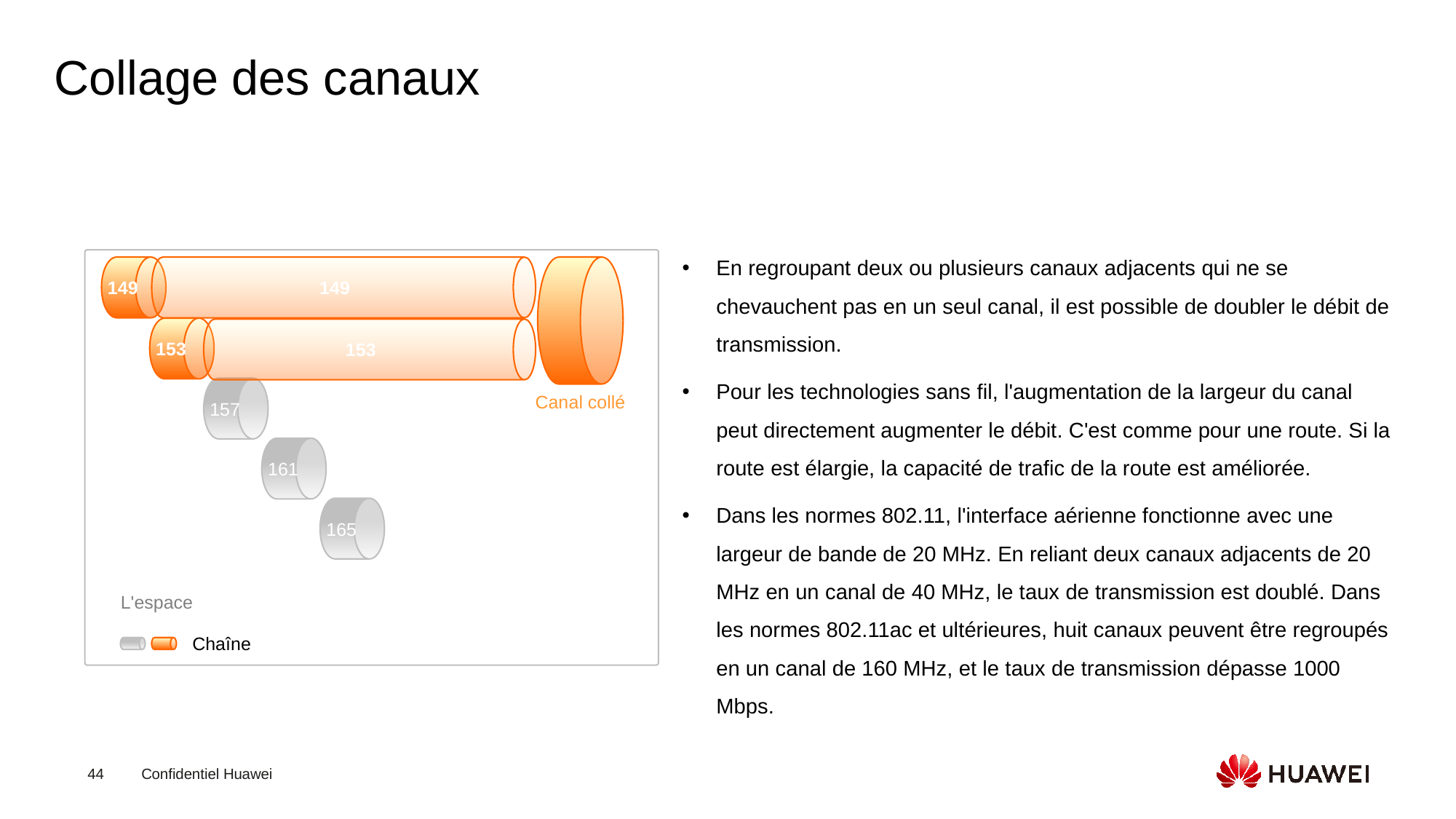

# Collage des canaux
149
153
En regroupant deux ou plusieurs canaux adjacents qui ne se chevauchent pas en un seul canal, il est possible de doubler le débit de transmission.
Pour les technologies sans fil, l'augmentation de la largeur du canal peut directement augmenter le débit. C'est comme pour une route. Si la route est élargie, la capacité de trafic de la route est améliorée.
Dans les normes 802.11, l'interface aérienne fonctionne avec une largeur de bande de 20 MHz. En reliant deux canaux adjacents de 20 MHz en un canal de 40 MHz, le taux de transmission est doublé. Dans les normes 802.11ac et ultérieures, huit canaux peuvent être regroupés en un canal de 160 MHz, et le taux de transmission dépasse 1000 Mbps.

149

153
157
Canal collé
161
165
L'espace
Chaîne